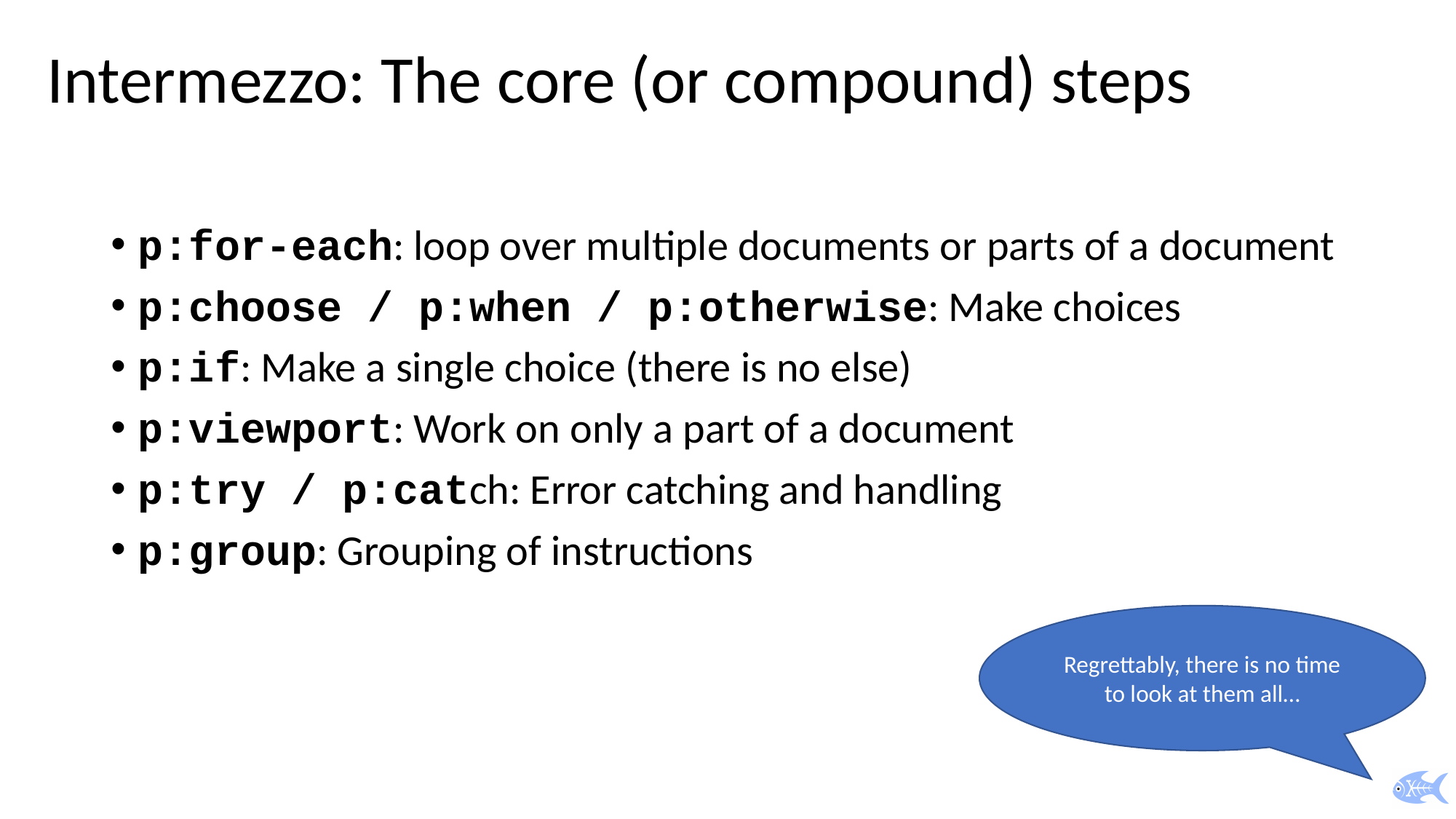

# Intermezzo: The core (or compound) steps
p:for-each: loop over multiple documents or parts of a document
p:choose / p:when / p:otherwise: Make choices
p:if: Make a single choice (there is no else)
p:viewport: Work on only a part of a document
p:try / p:catch: Error catching and handling
p:group: Grouping of instructions

Regrettably, there is no time to look at them all…